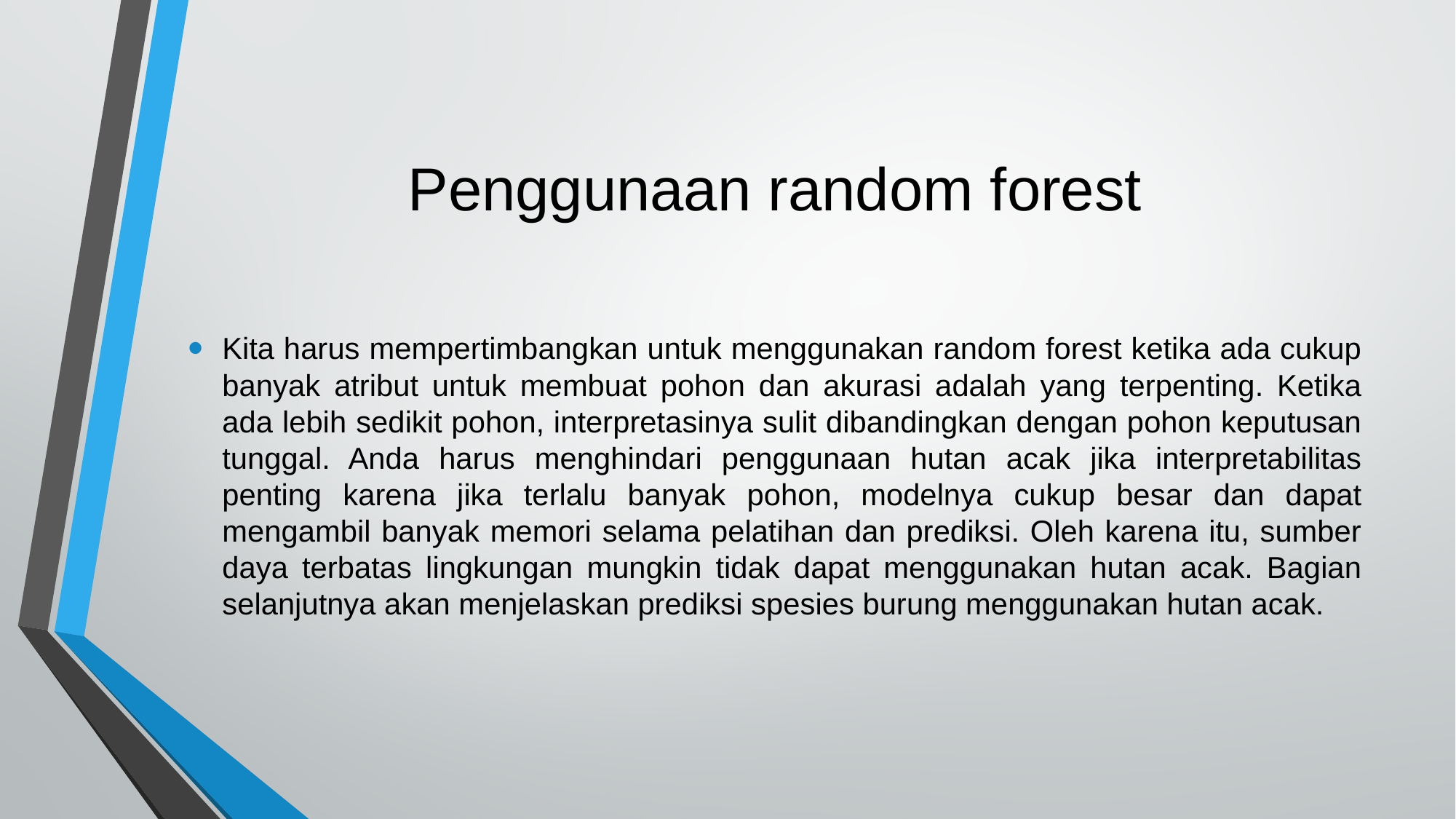

# Penggunaan random forest
Kita harus mempertimbangkan untuk menggunakan random forest ketika ada cukup banyak atribut untuk membuat pohon dan akurasi adalah yang terpenting. Ketika ada lebih sedikit pohon, interpretasinya sulit dibandingkan dengan pohon keputusan tunggal. Anda harus menghindari penggunaan hutan acak jika interpretabilitas penting karena jika terlalu banyak pohon, modelnya cukup besar dan dapat mengambil banyak memori selama pelatihan dan prediksi. Oleh karena itu, sumber daya terbatas lingkungan mungkin tidak dapat menggunakan hutan acak. Bagian selanjutnya akan menjelaskan prediksi spesies burung menggunakan hutan acak.